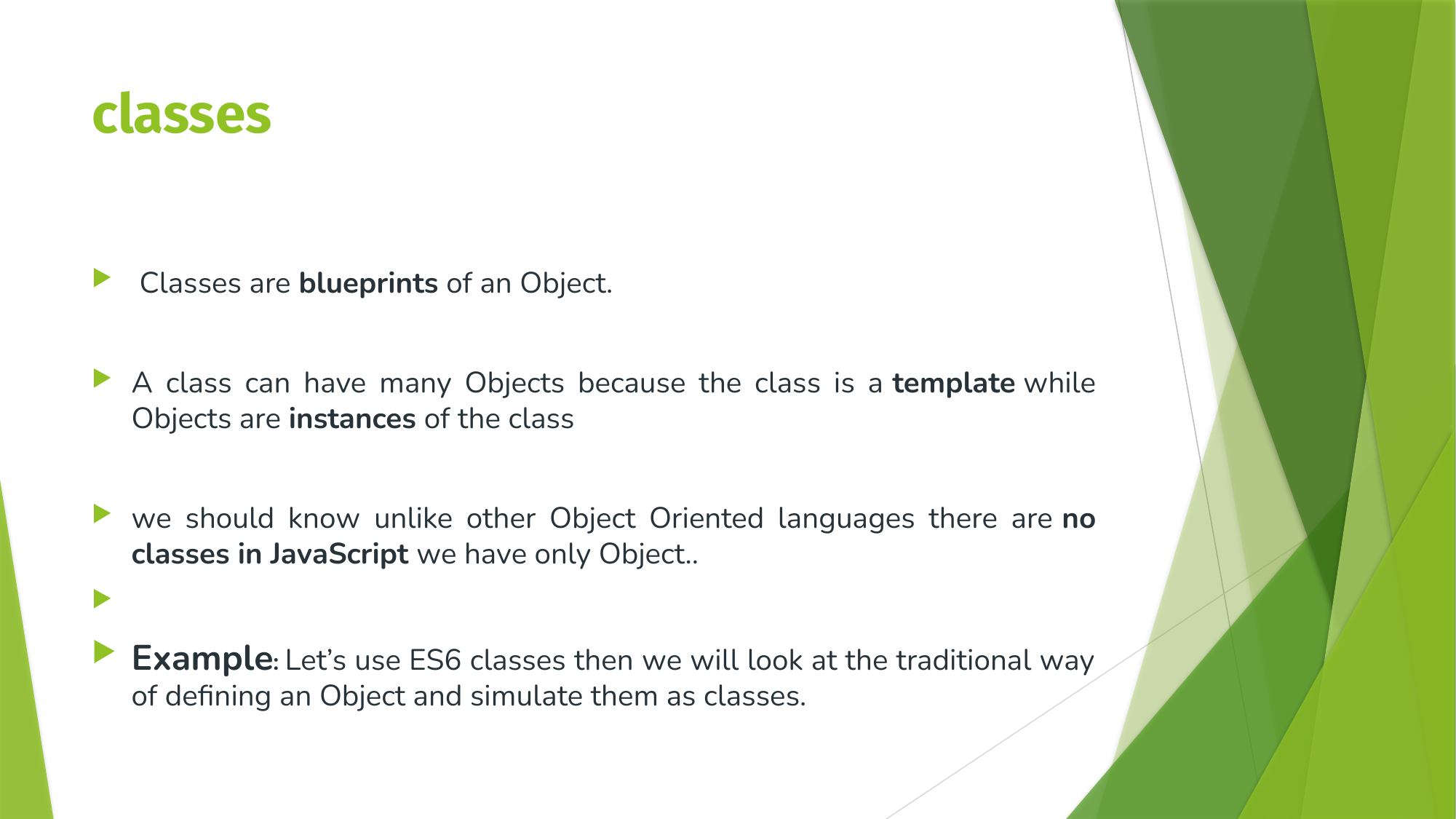

# classes
 Classes are blueprints of an Object.

A class can have many Objects because the class is a template while Objects are instances of the class

we should know unlike other Object Oriented languages there are no classes in JavaScript we have only Object..

Example: Let’s use ES6 classes then we will look at the traditional way of defining an Object and simulate them as classes.